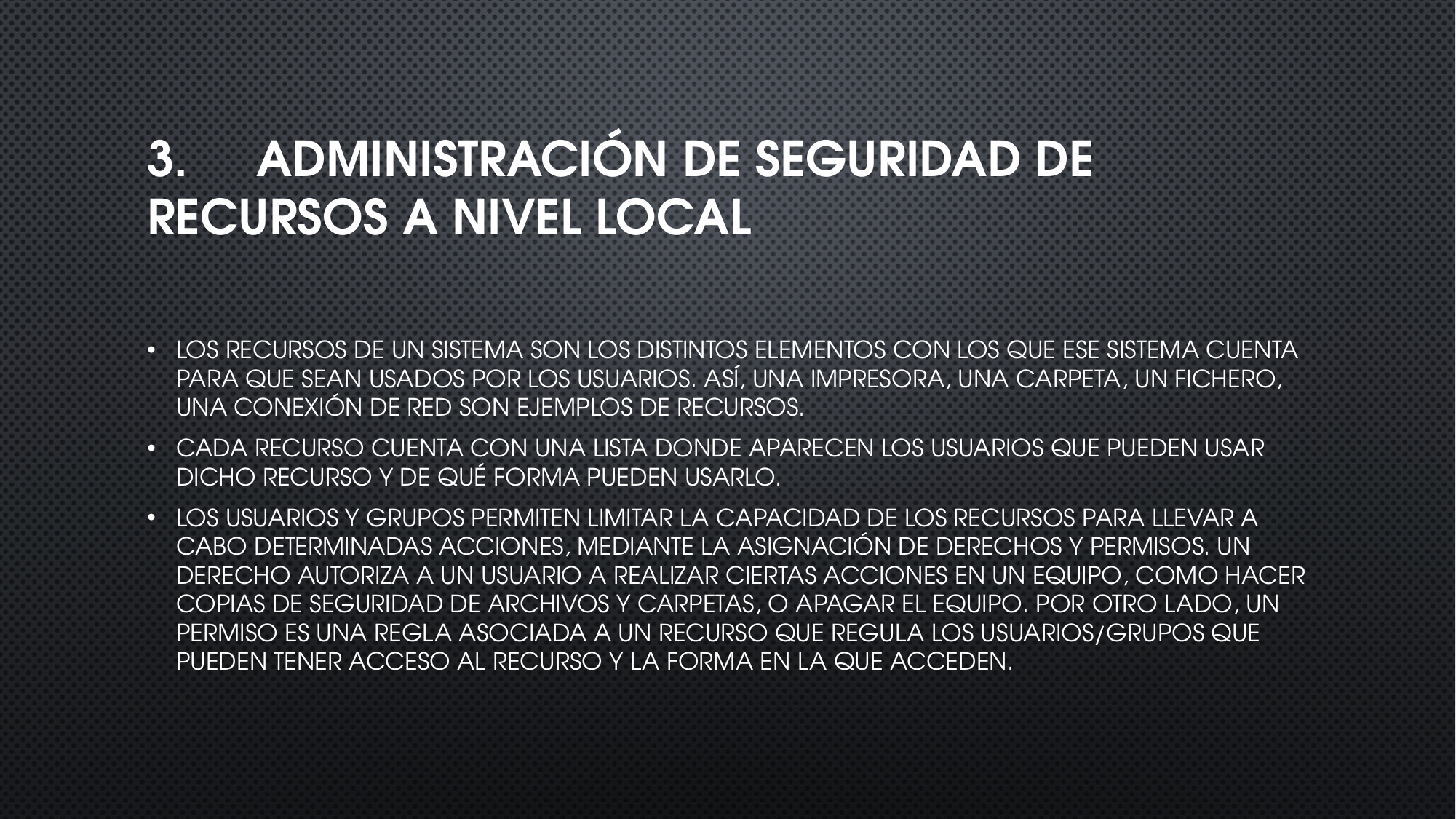

# 3.	Administración de seguridad de recursos a nivel local
Los recursos de un sistema son los distintos elementos con los que ese sistema cuenta para que sean usados por los usuarios. Así, una impresora, una carpeta, un fichero, una conexión de red son ejemplos de recursos.
Cada recurso cuenta con una lista donde aparecen los usuarios que pueden usar dicho recurso y de qué forma pueden usarlo.
Los usuarios y grupos permiten limitar la capacidad de los recursos para llevar a cabo determinadas acciones, mediante la asignación de derechos y permisos. Un derecho autoriza a un usuario a realizar ciertas acciones en un equipo, como hacer copias de seguridad de archivos y carpetas, o apagar el equipo. Por otro lado, un permiso es una regla asociada a un recurso que regula los usuarios/grupos que pueden tener acceso al recurso y la forma en la que acceden.